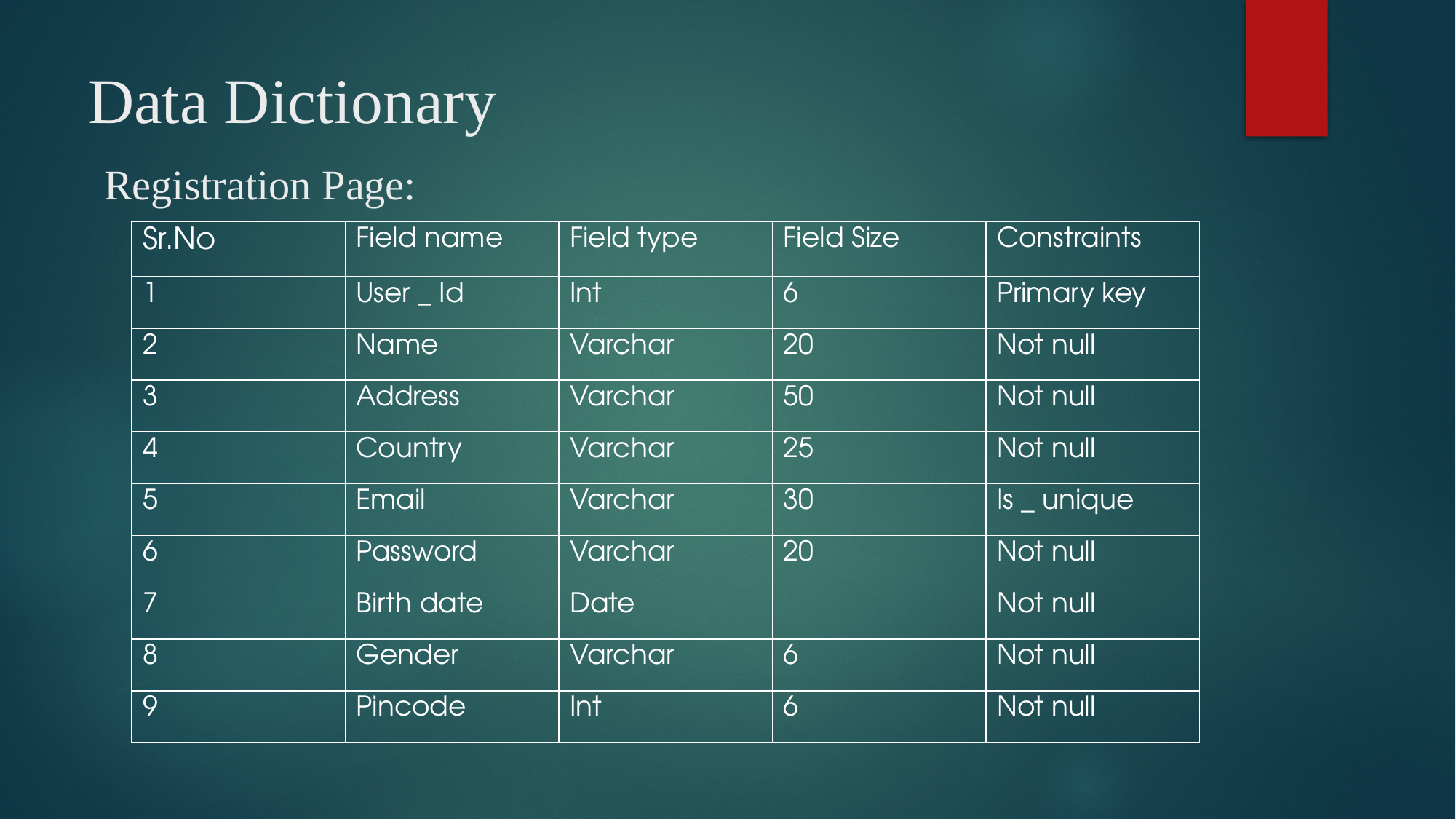

# Data Dictionary Registration Page:
| Sr.No | Field name | Field type | Field Size | Constraints |
| --- | --- | --- | --- | --- |
| 1 | User \_ Id | Int | 6 | Primary key |
| 2 | Name | Varchar | 20 | Not null |
| 3 | Address | Varchar | 50 | Not null |
| 4 | Country | Varchar | 25 | Not null |
| 5 | Email | Varchar | 30 | Is \_ unique |
| 6 | Password | Varchar | 20 | Not null |
| 7 | Birth date | Date |  | Not null |
| 8 | Gender | Varchar | 6 | Not null |
| 9 | Pincode | Int | 6 | Not null |